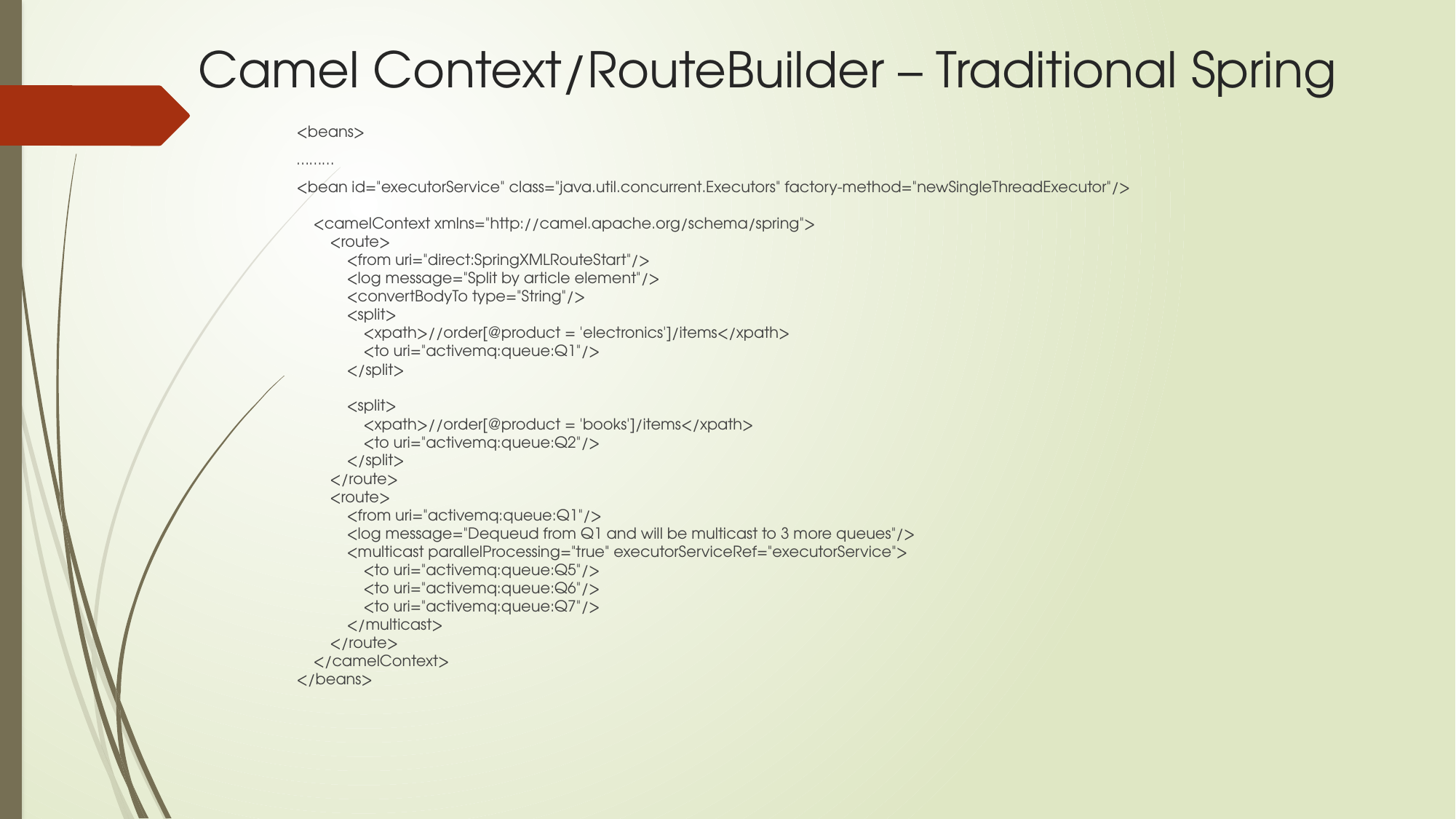

Camel Context/RouteBuilder – Traditional Spring
<beans>
………
<bean id="executorService" class="java.util.concurrent.Executors" factory-method="newSingleThreadExecutor"/>
    <camelContext xmlns="http://camel.apache.org/schema/spring">
        <route>
            <from uri="direct:SpringXMLRouteStart"/>
            <log message="Split by article element"/>
            <convertBodyTo type="String"/>
            <split>
                <xpath>//order[@product = 'electronics']/items</xpath>
                <to uri="activemq:queue:Q1"/>
            </split>
            <split>
                <xpath>//order[@product = 'books']/items</xpath>
                <to uri="activemq:queue:Q2"/>
            </split>
        </route>
        <route>
            <from uri="activemq:queue:Q1"/>
            <log message="Dequeud from Q1 and will be multicast to 3 more queues"/>
            <multicast parallelProcessing="true" executorServiceRef="executorService">
                <to uri="activemq:queue:Q5"/>
                <to uri="activemq:queue:Q6"/>
                <to uri="activemq:queue:Q7"/>
            </multicast>
        </route>
    </camelContext>
</beans>